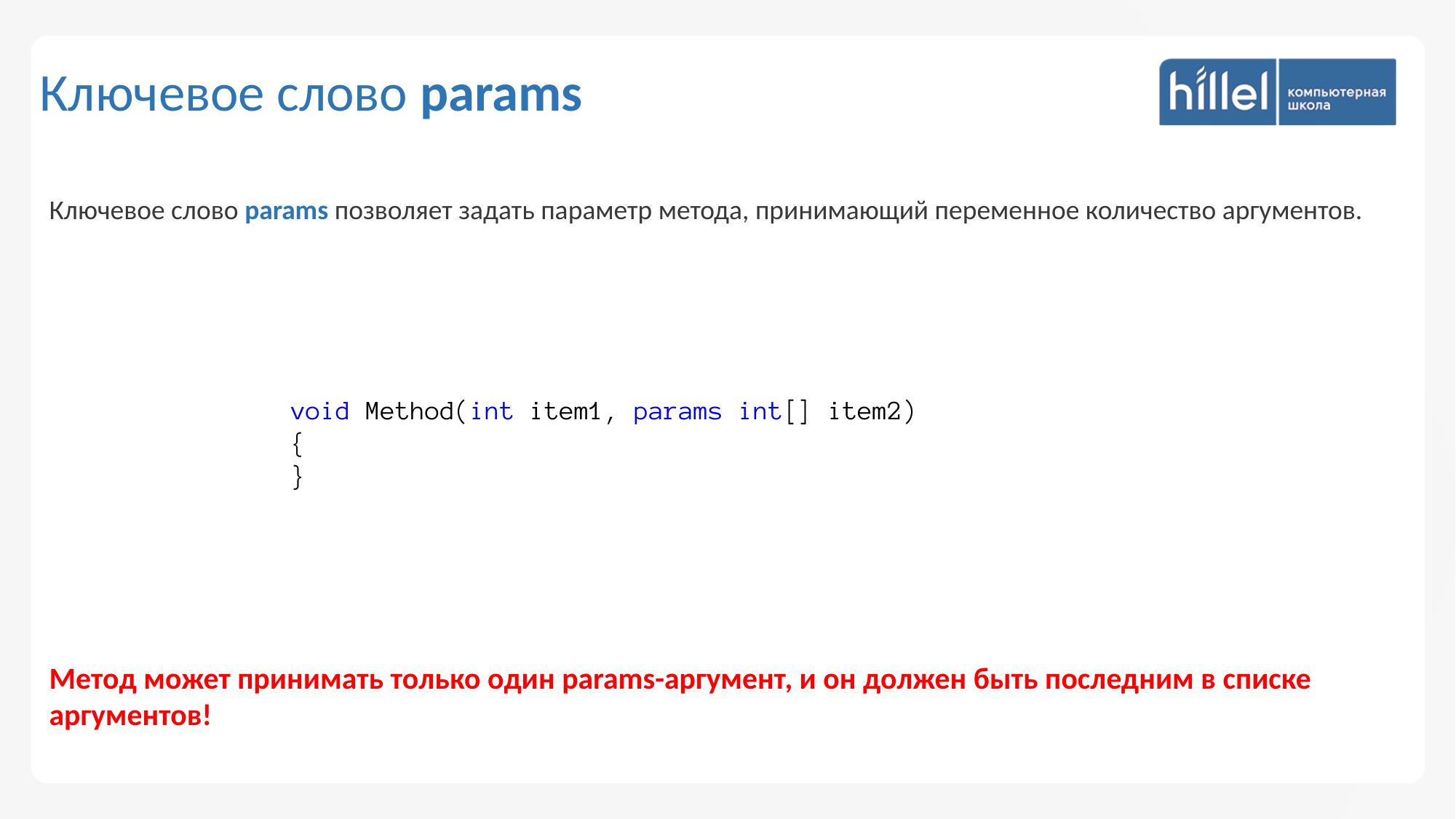

Ключевое слово params
Ключевое слово params позволяет задать параметр метода, принимающий переменное количество аргументов.
void Method(int item1, params int[] item2)
{
}
Метод может принимать только один params-аргумент, и он должен быть последним в списке аргументов!